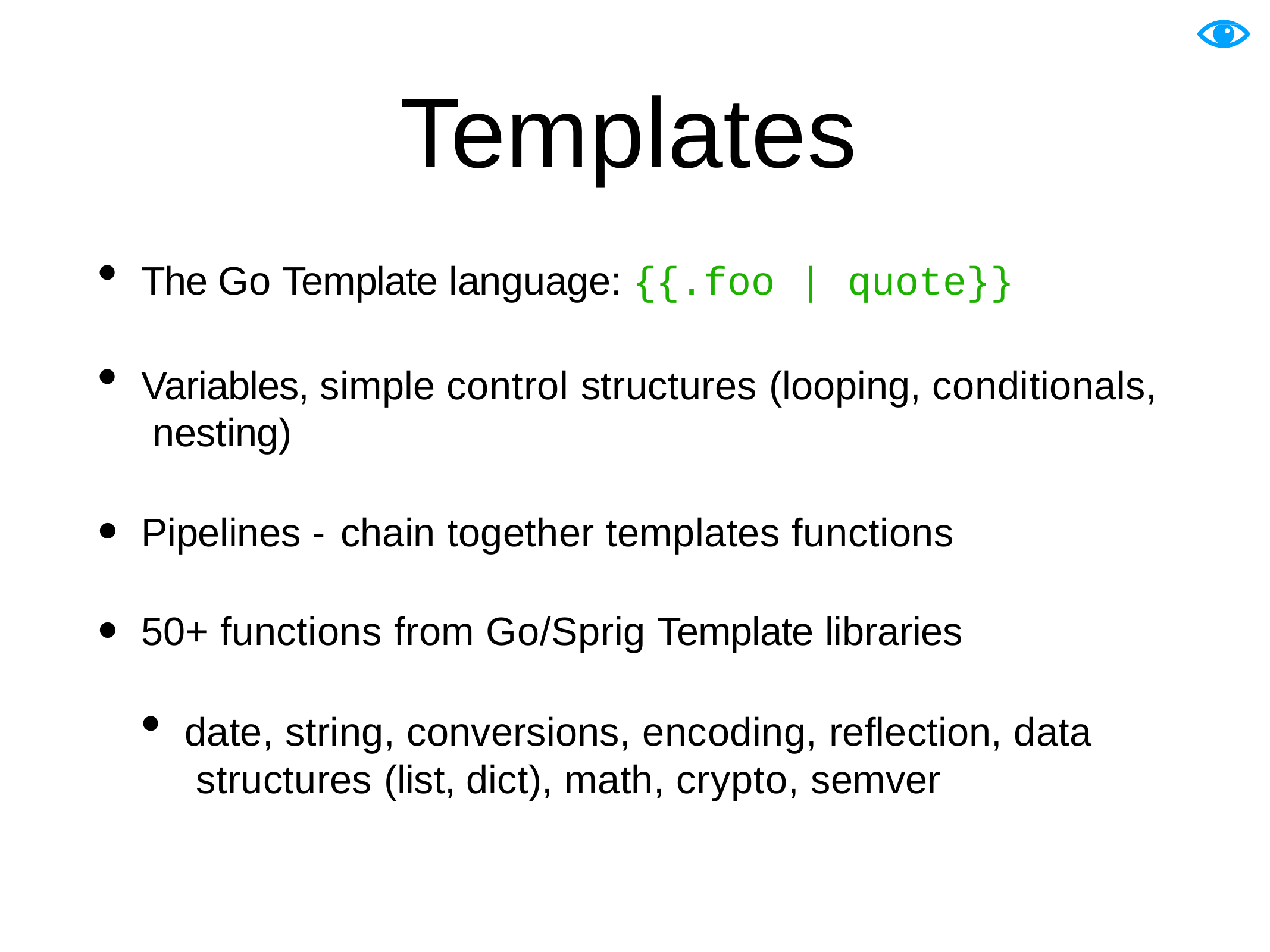

# Templates
The Go Template language: {{.foo | quote}}
Variables, simple control structures (looping, conditionals,  nesting)

Pipelines - chain together templates functions
50+ functions from Go/Sprig Template libraries
date, string, conversions, encoding, reflection, data  structures (list, dict), math, crypto, semver